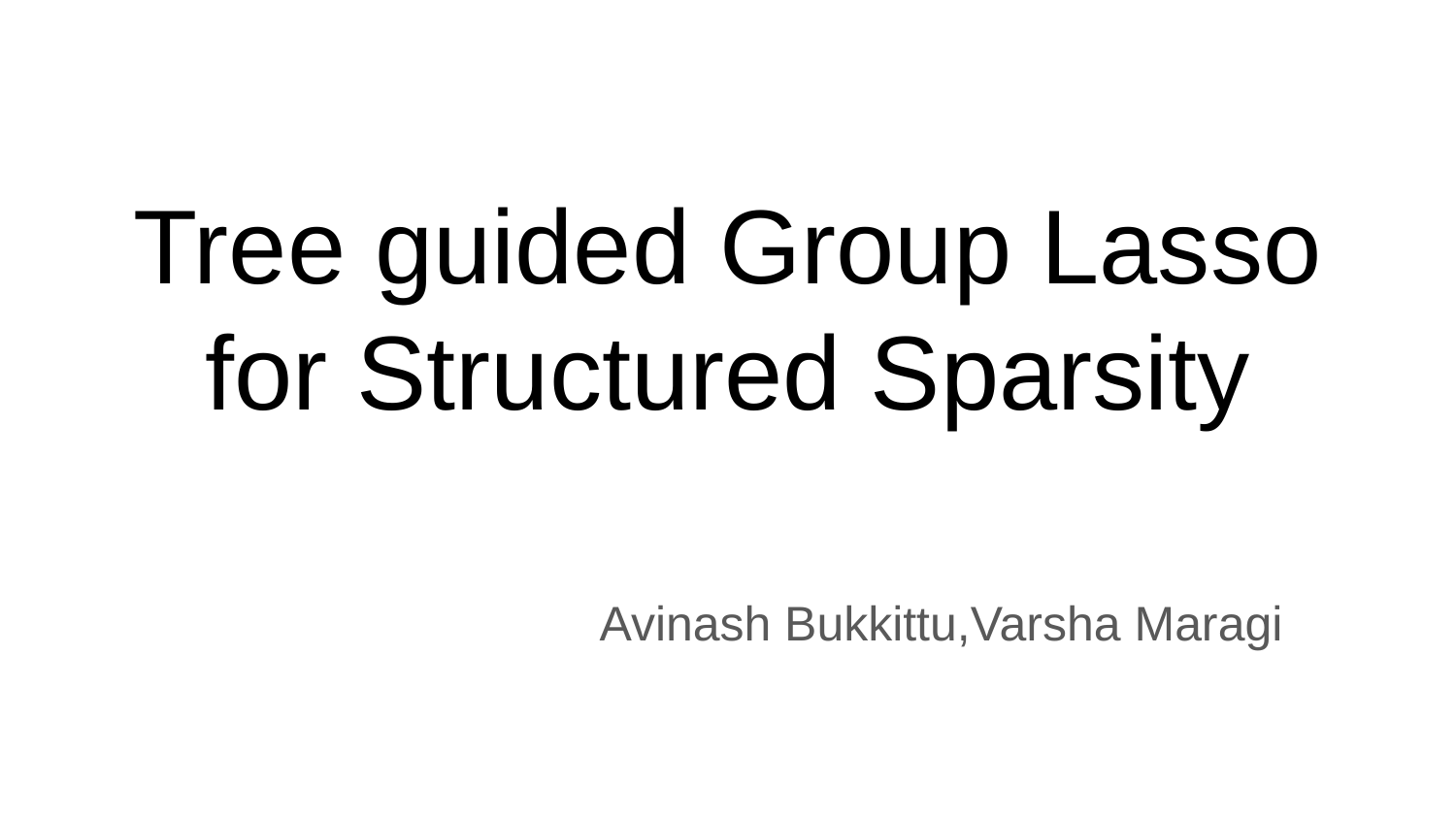

# Tree guided Group Lasso for Structured Sparsity
Avinash Bukkittu,Varsha Maragi